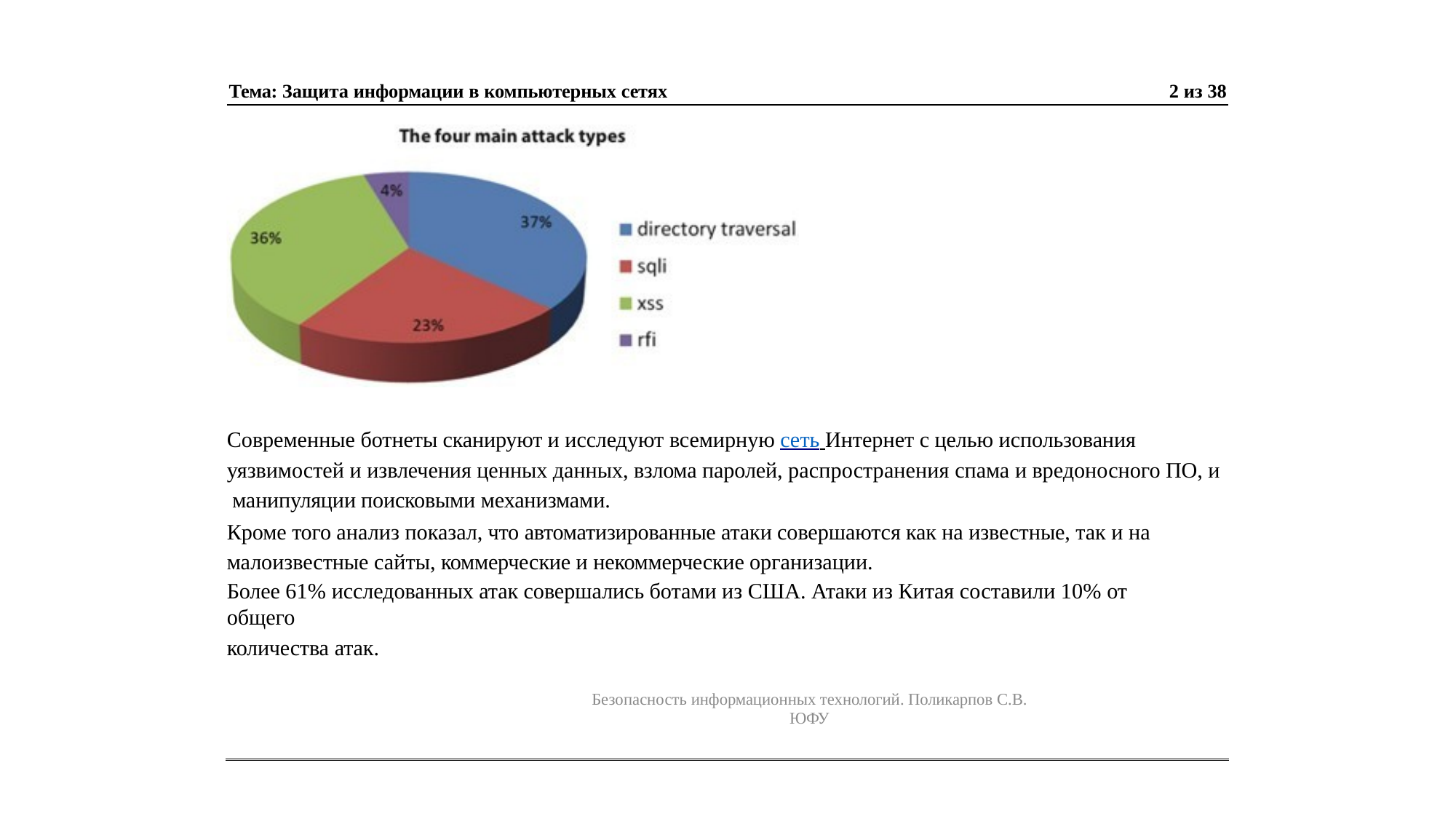

Тема: Защита информации в компьютерных сетях
2 из 38

Современные ботнеты сканируют и исследуют всемирную сеть Интернет с целью использования  уязвимостей и извлечения ценных данных, взлома паролей, распространения спама и вредоносного ПО, и  манипуляции поисковыми механизмами.
Кроме того анализ показал, что автоматизированные атаки совершаются как на известные, так и на  малоизвестные сайты, коммерческие и некоммерческие организации.
Более 61% исследованных атак совершались ботами из США. Атаки из Китая составили 10% от общего
количества атак.
Безопасность информационных технологий. Поликарпов С.В. ЮФУ